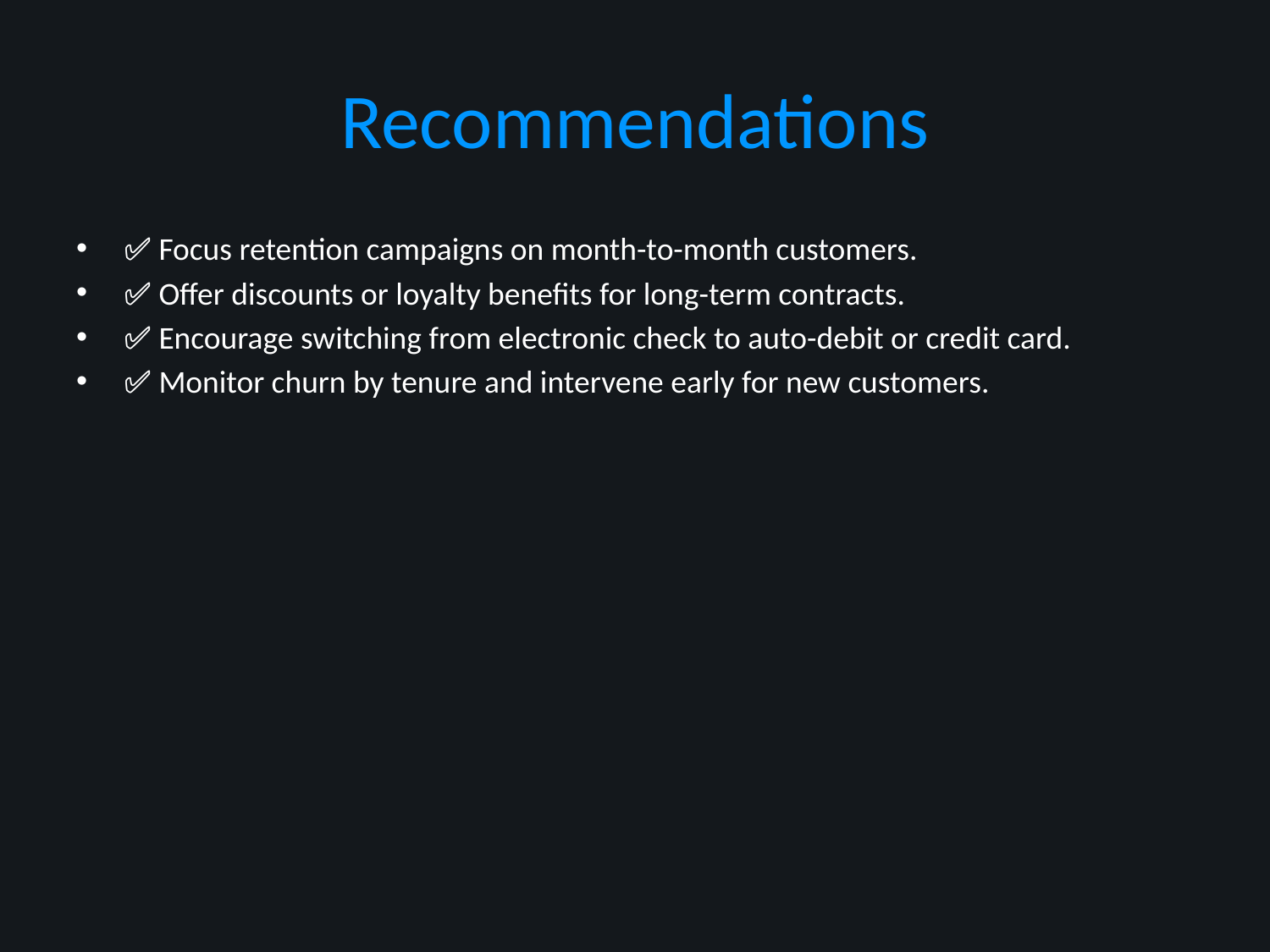

# Recommendations
✅ Focus retention campaigns on month-to-month customers.
✅ Offer discounts or loyalty benefits for long-term contracts.
✅ Encourage switching from electronic check to auto-debit or credit card.
✅ Monitor churn by tenure and intervene early for new customers.